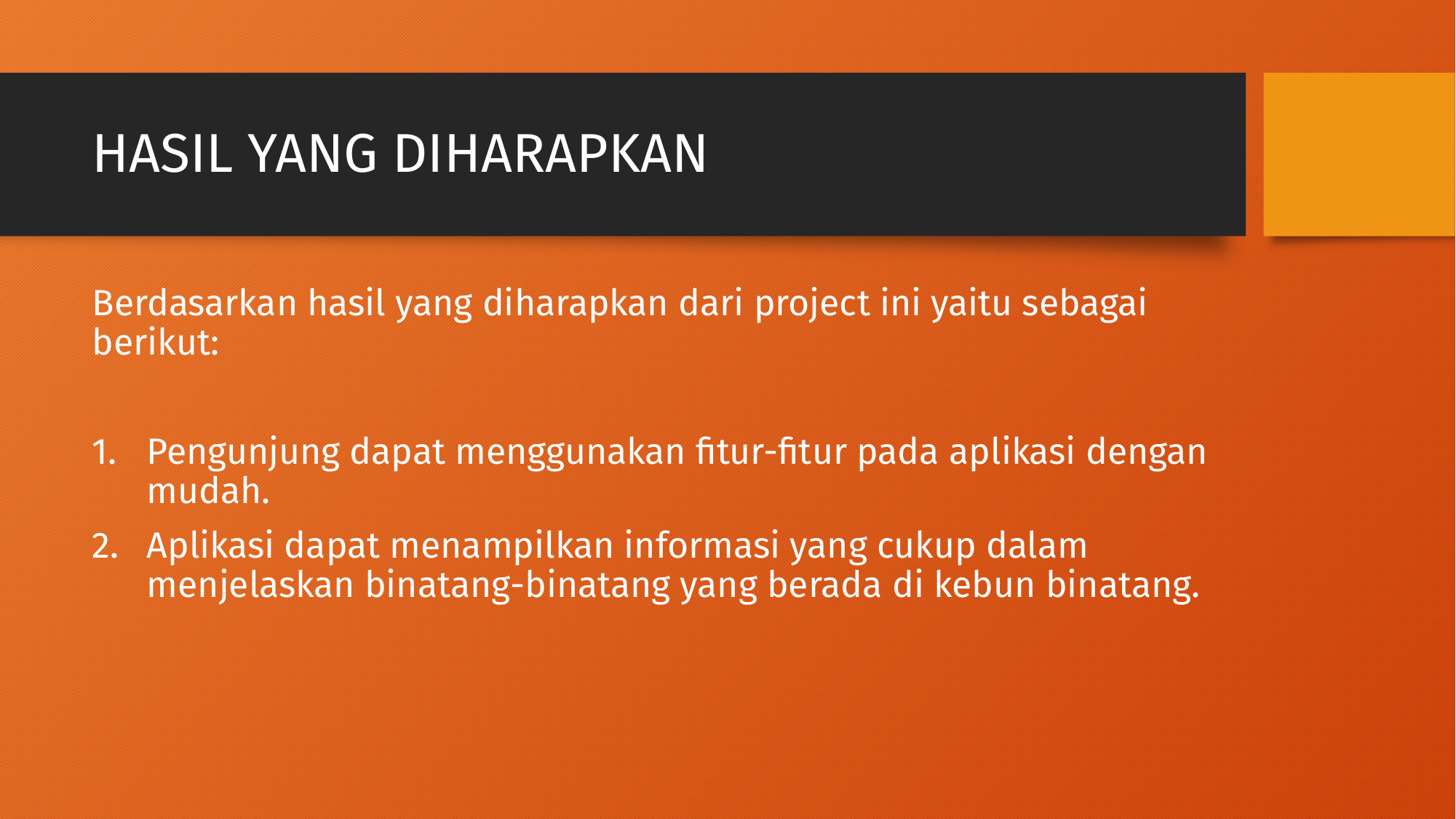

# HASIL YANG DIHARAPKAN
Berdasarkan hasil yang diharapkan dari project ini yaitu sebagai berikut:

Pengunjung dapat menggunakan fitur-fitur pada aplikasi dengan mudah.
Aplikasi dapat menampilkan informasi yang cukup dalam menjelaskan binatang-binatang yang berada di kebun binatang.